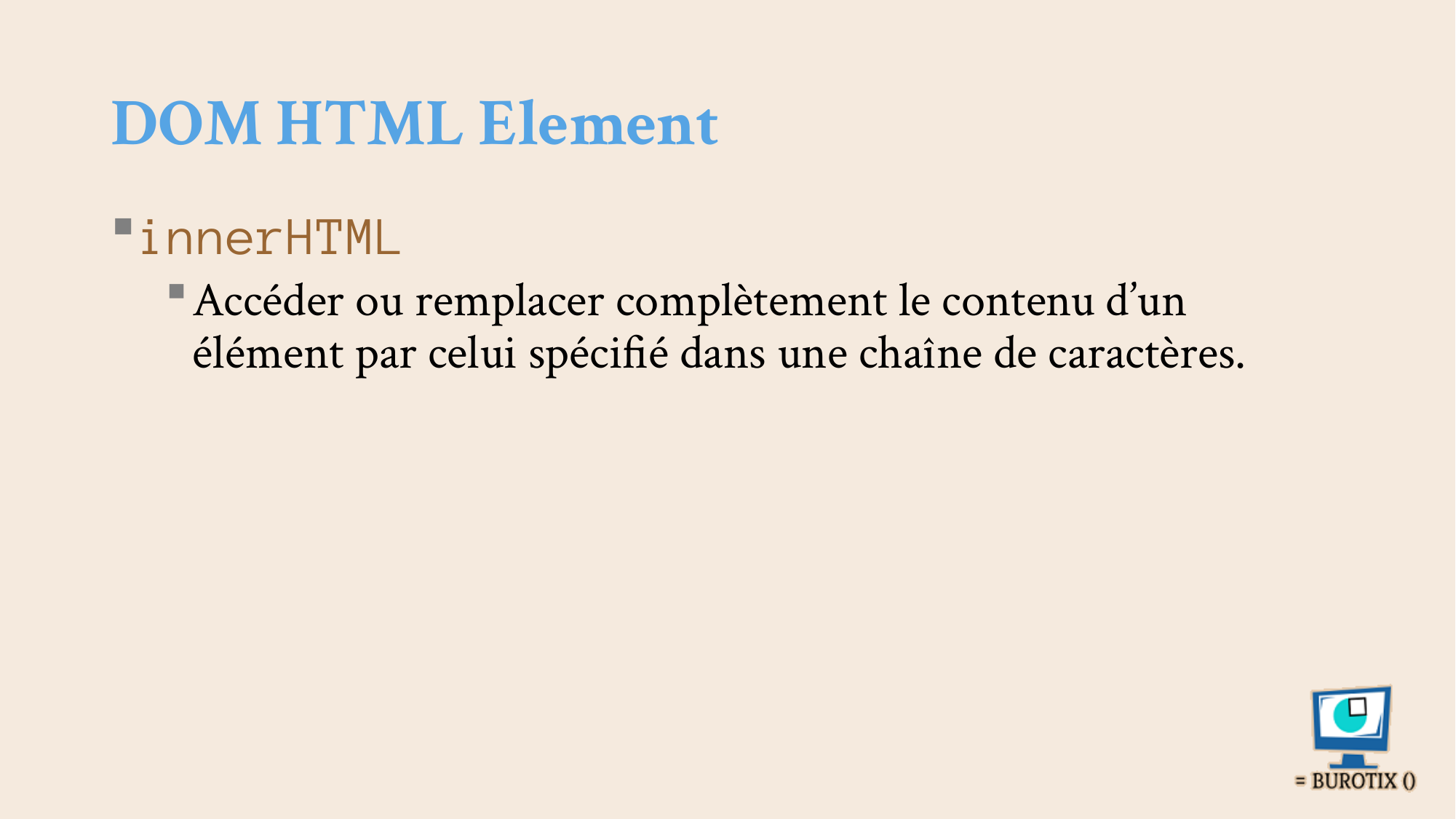

# DOM HTML Element
innerHTML
Accéder ou remplacer complètement le contenu d’un élément par celui spécifié dans une chaîne de caractères.